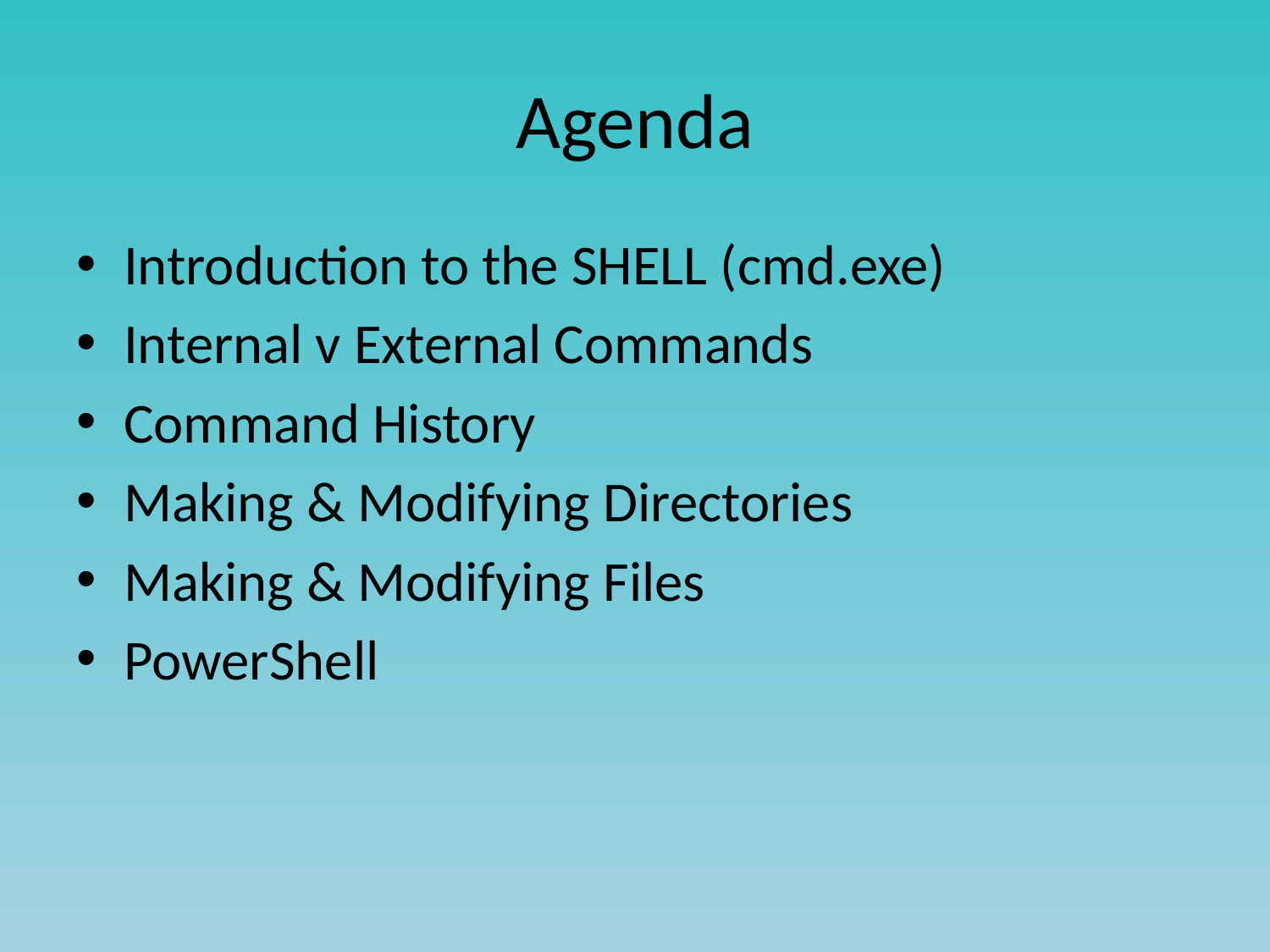

# Agenda
Introduction to the SHELL (cmd.exe)
Internal v External Commands
Command History
Making & Modifying Directories
Making & Modifying Files
PowerShell